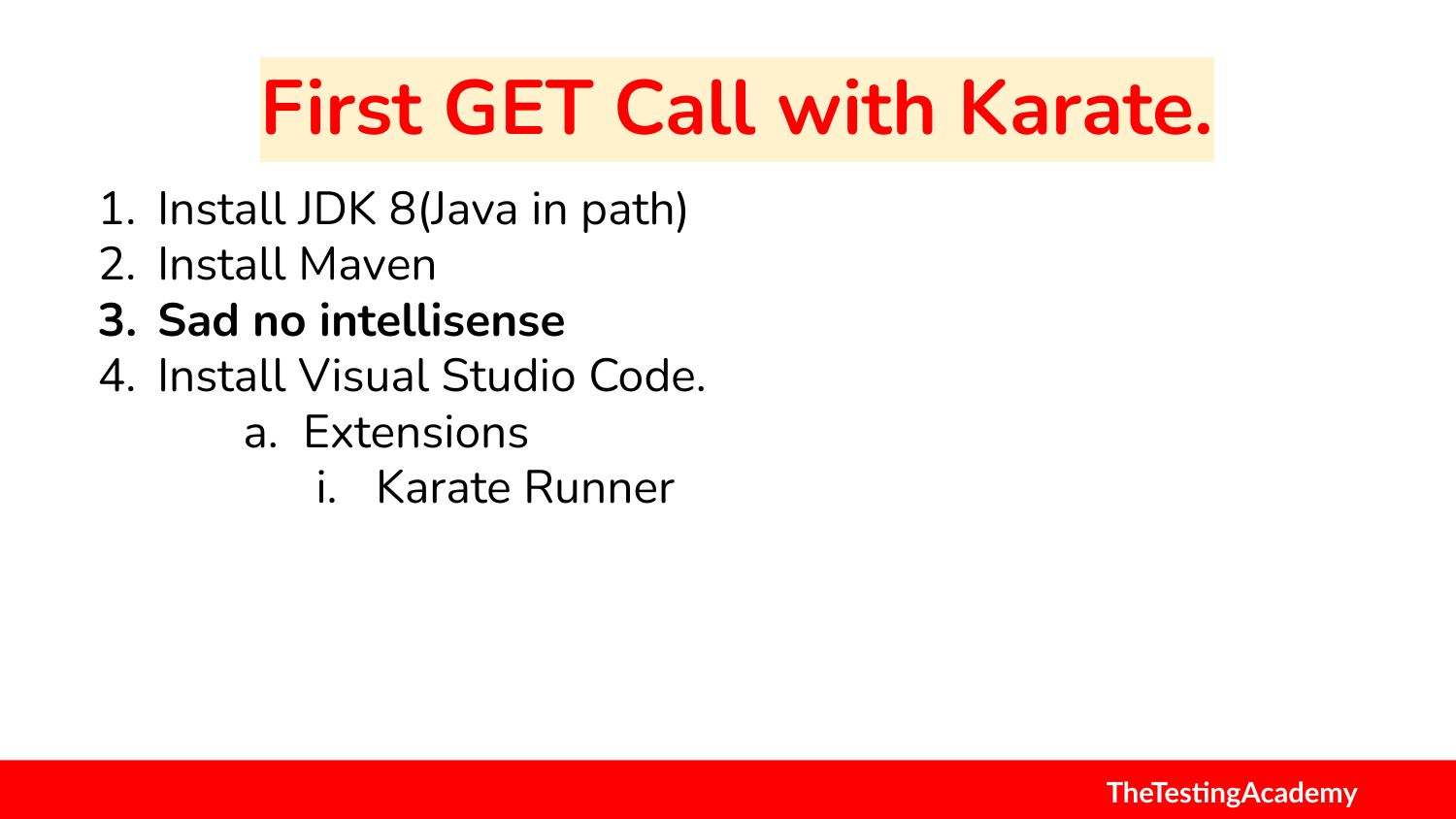

# First GET Call with Karate.
Install JDK 8(Java in path)
Install Maven
Sad no intellisense
Install Visual Studio Code.
Extensions
Karate Runner